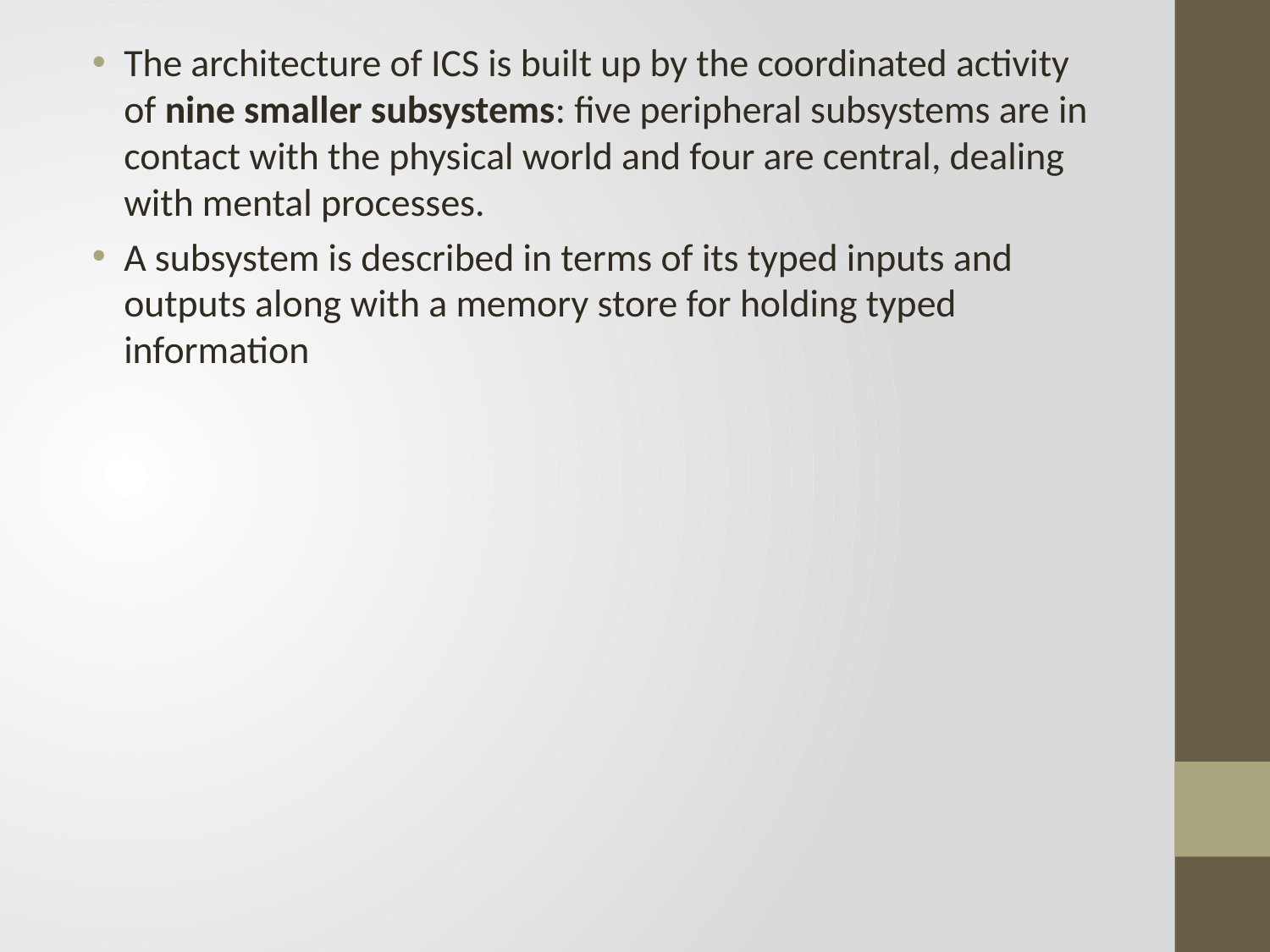

The architecture of ICS is built up by the coordinated activity of nine smaller subsystems: five peripheral subsystems are in contact with the physical world and four are central, dealing with mental processes.
A subsystem is described in terms of its typed inputs and outputs along with a memory store for holding typed information